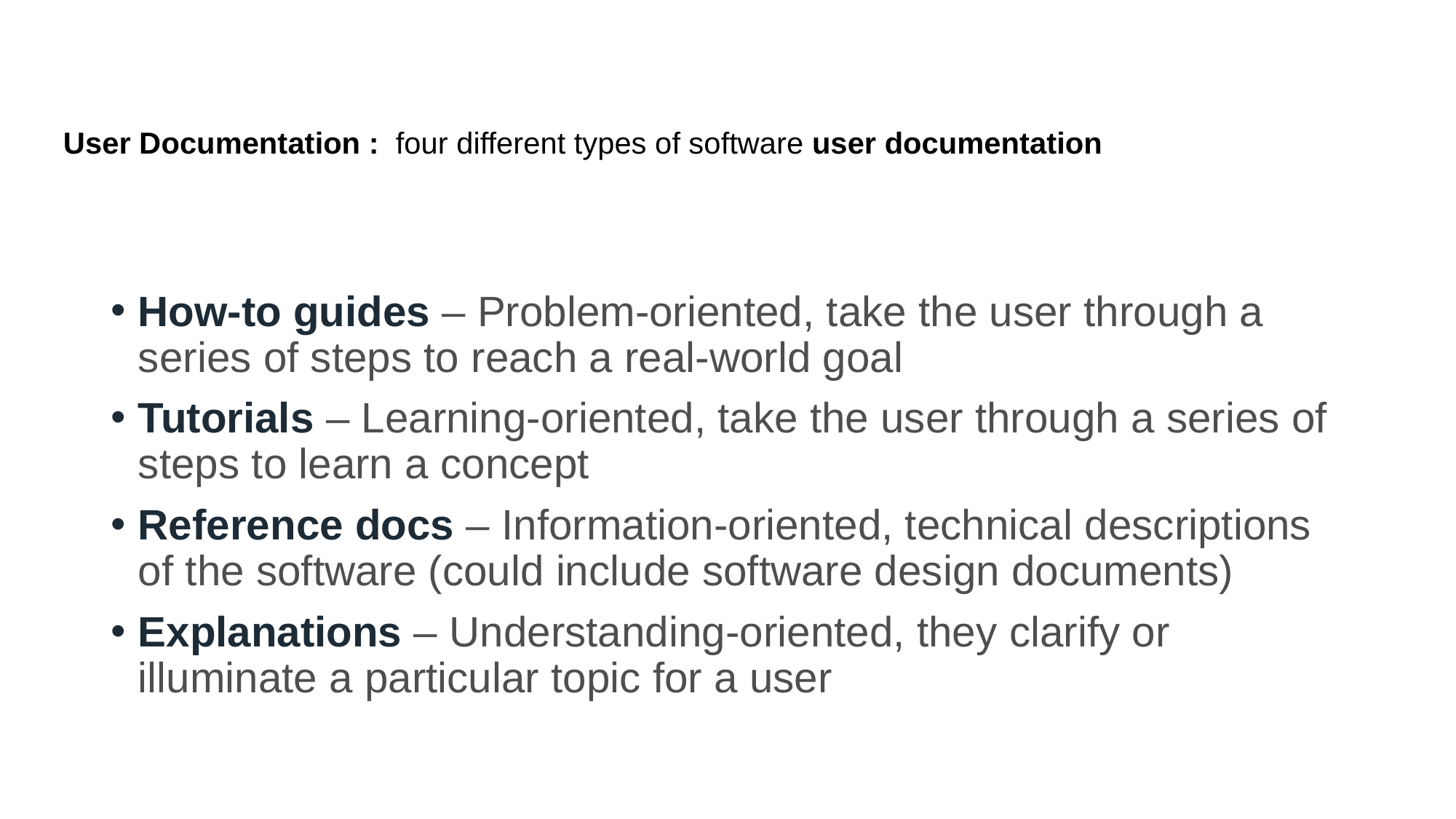

# User Documentation :  four different types of software user documentation

How-to guides – Problem-oriented, take the user through a series of steps to reach a real-world goal
Tutorials – Learning-oriented, take the user through a series of steps to learn a concept
Reference docs – Information-oriented, technical descriptions of the software (could include software design documents)
Explanations – Understanding-oriented, they clarify or illuminate a particular topic for a user